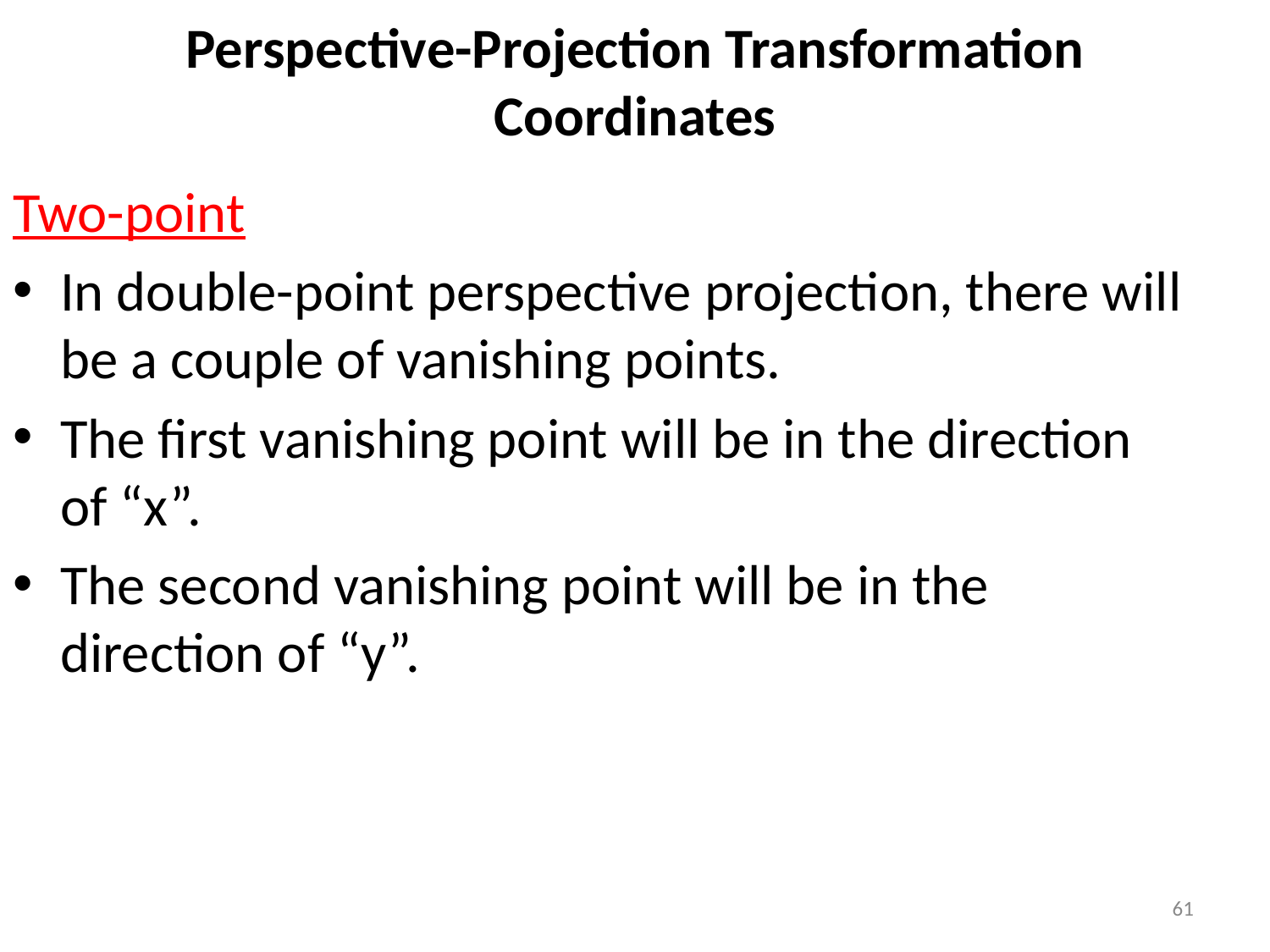

# Perspective-Projection Transformation Coordinates
Two-point
In double-point perspective projection, there will be a couple of vanishing points.
The first vanishing point will be in the direction of “x”.
The second vanishing point will be in the direction of “y”.

61